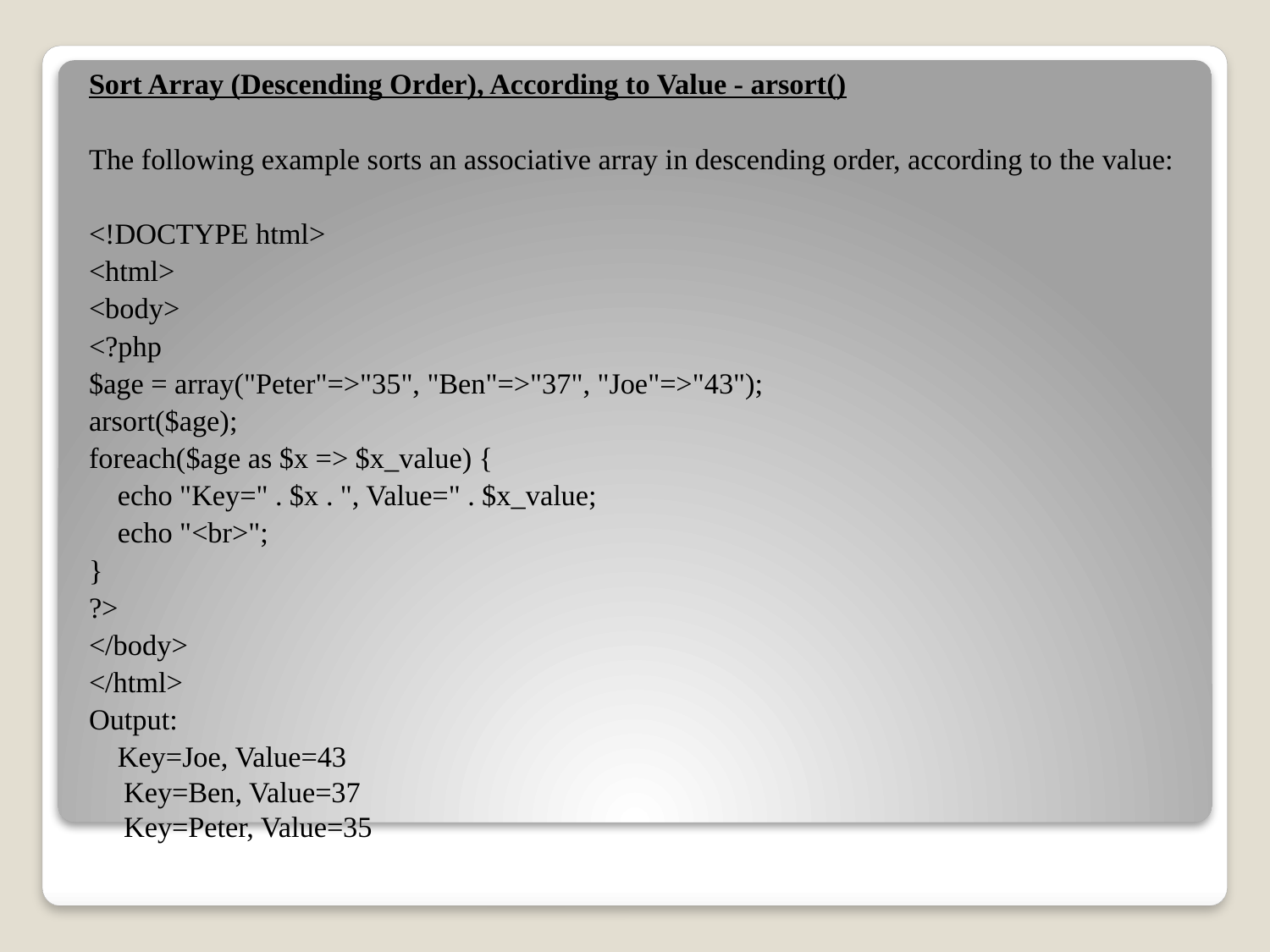

Sort Array (Descending Order), According to Value - arsort()

The following example sorts an associative array in descending order, according to the value:

<!DOCTYPE html>
<html>
<body>
<?php
$age = array("Peter"=>"35", "Ben"=>"37", "Joe"=>"43");
arsort($age);
foreach($age as $x => $x_value) {
    echo "Key=" . $x . ", Value=" . $x_value;
    echo "<br>";
}
?>
</body>
</html>
Output:
    Key=Joe, Value=43
Key=Ben, Value=37
Key=Peter, Value=35